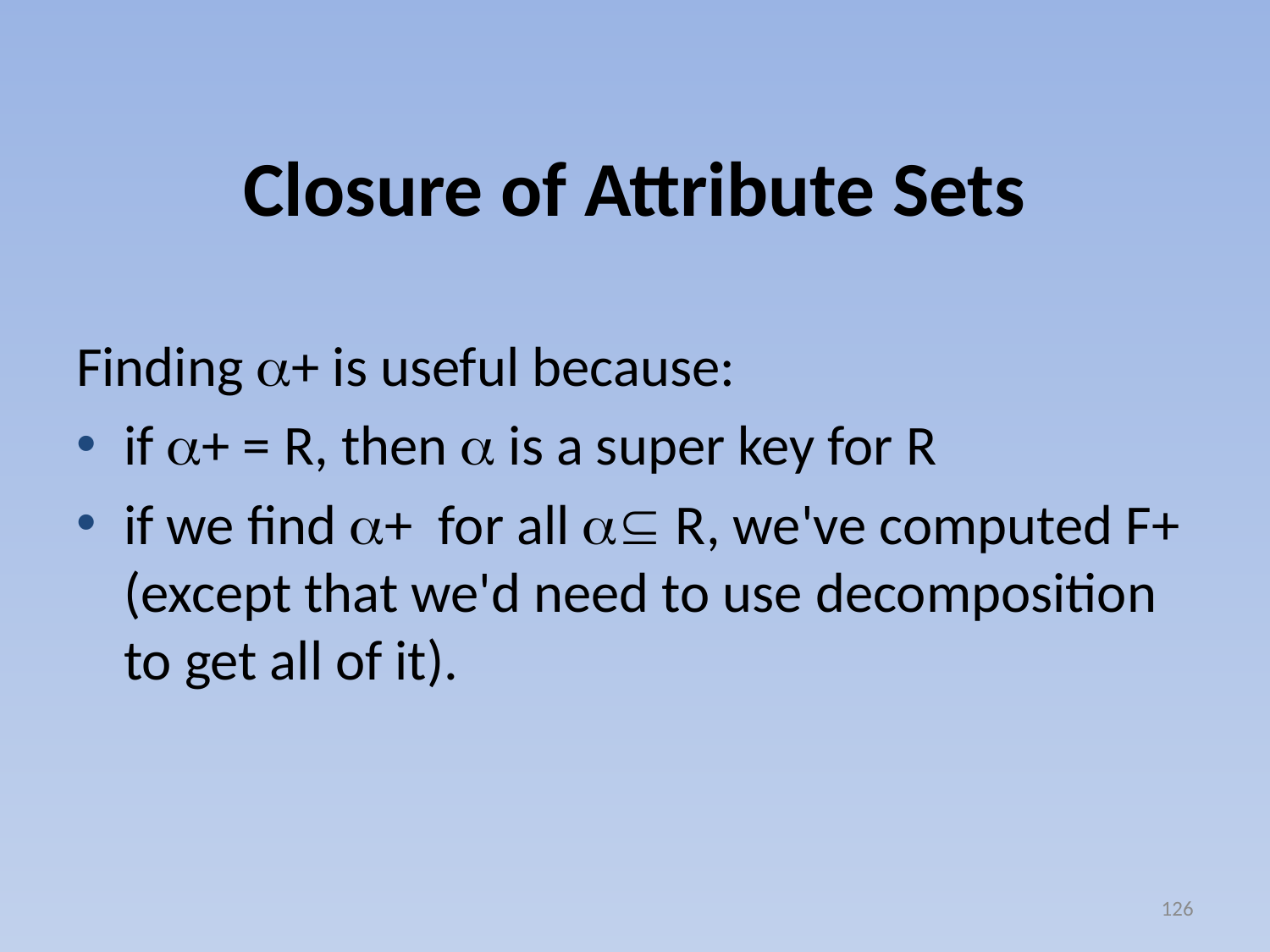

# Closure of Attribute Sets
Finding α+ is useful because:
if α+ = R, then α is a super key for R
if we find α+  for all α⊆ R, we've computed F+ (except that we'd need to use decomposition to get all of it).
126